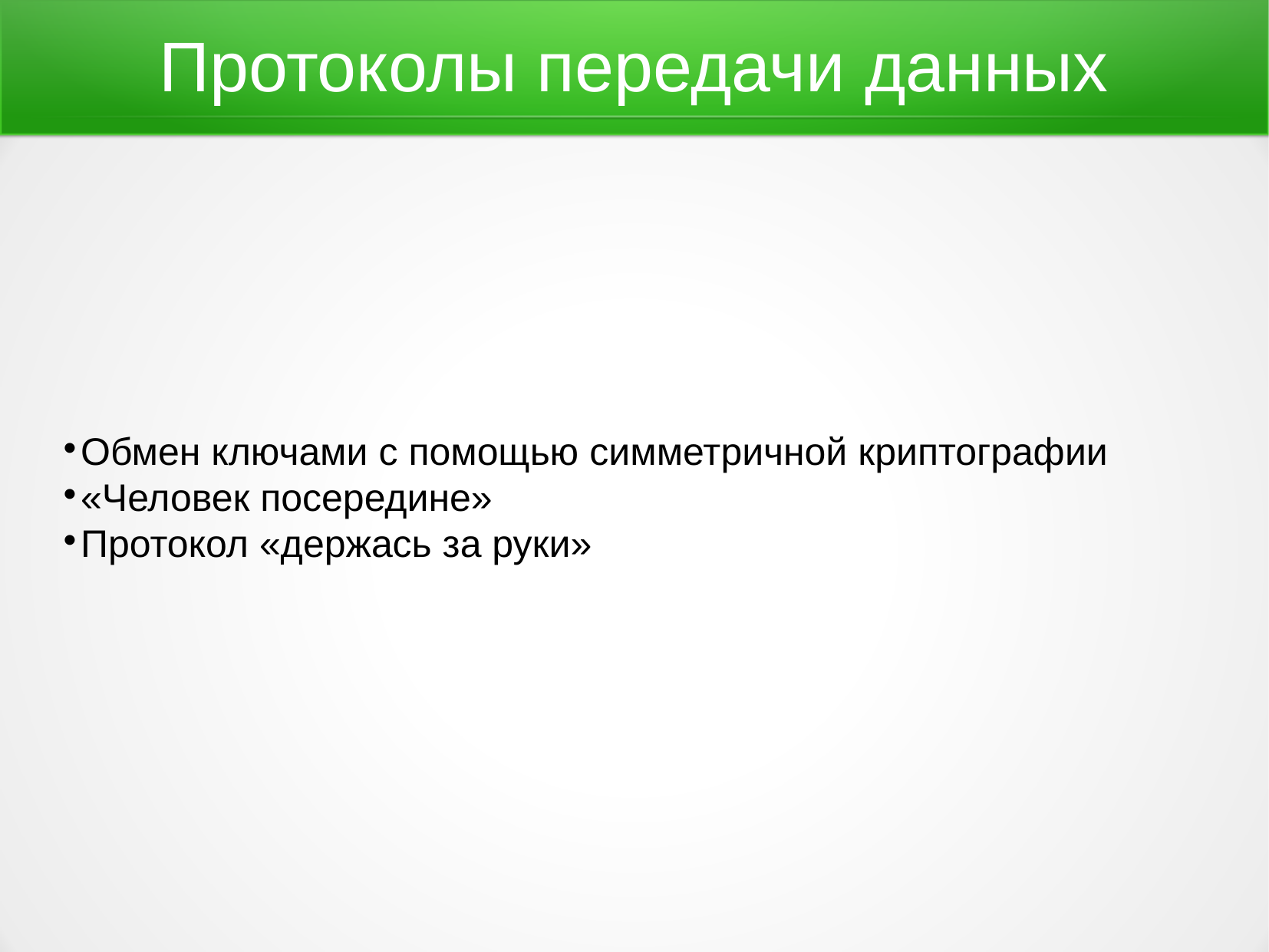

Протоколы передачи данных
Обмен ключами с помощью симметричной криптографии
«Человек посередине»
Протокол «держась за руки»